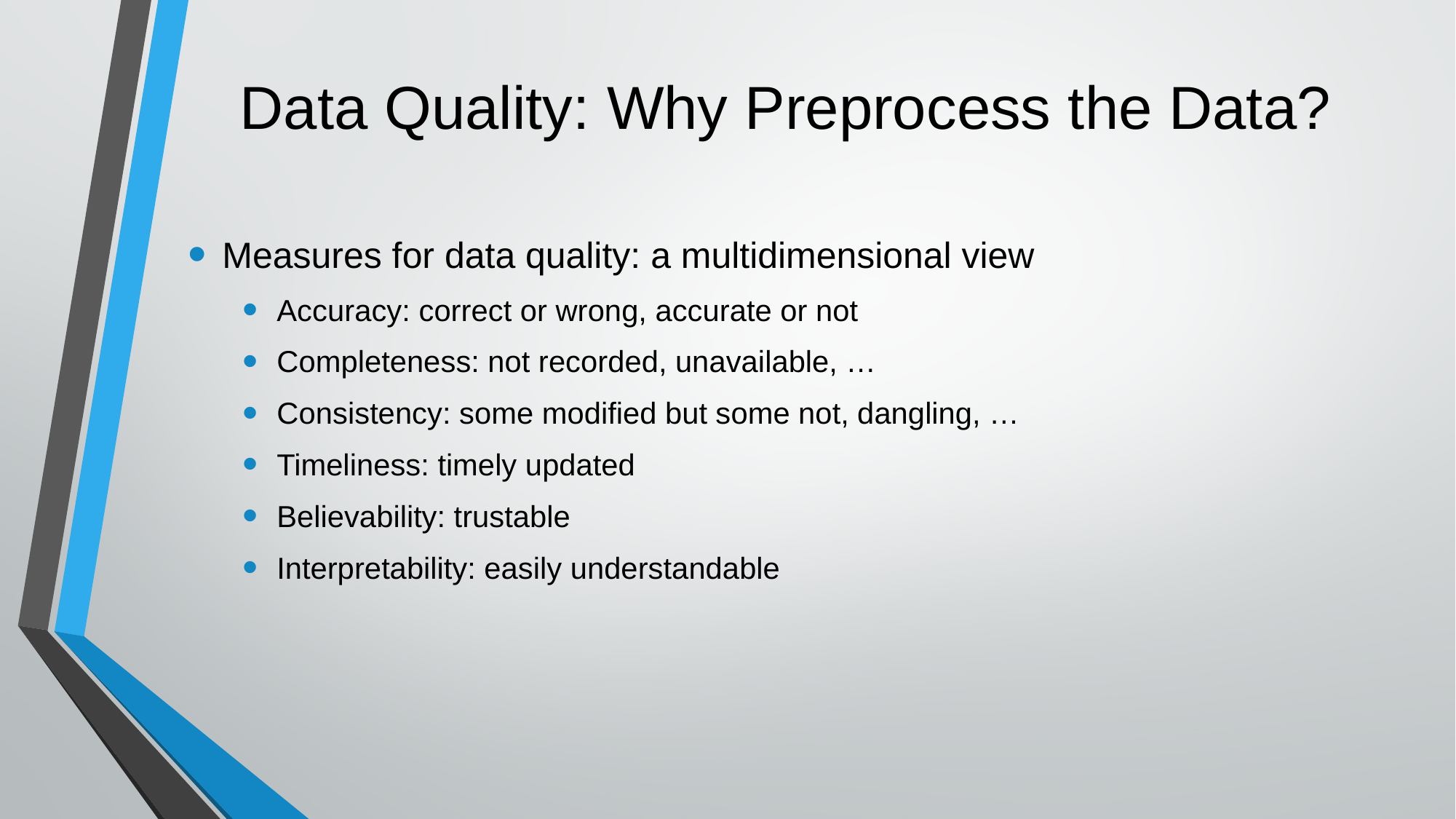

# Data Quality: Why Preprocess the Data?
Measures for data quality: a multidimensional view
Accuracy: correct or wrong, accurate or not
Completeness: not recorded, unavailable, …
Consistency: some modified but some not, dangling, …
Timeliness: timely updated
Believability: trustable
Interpretability: easily understandable